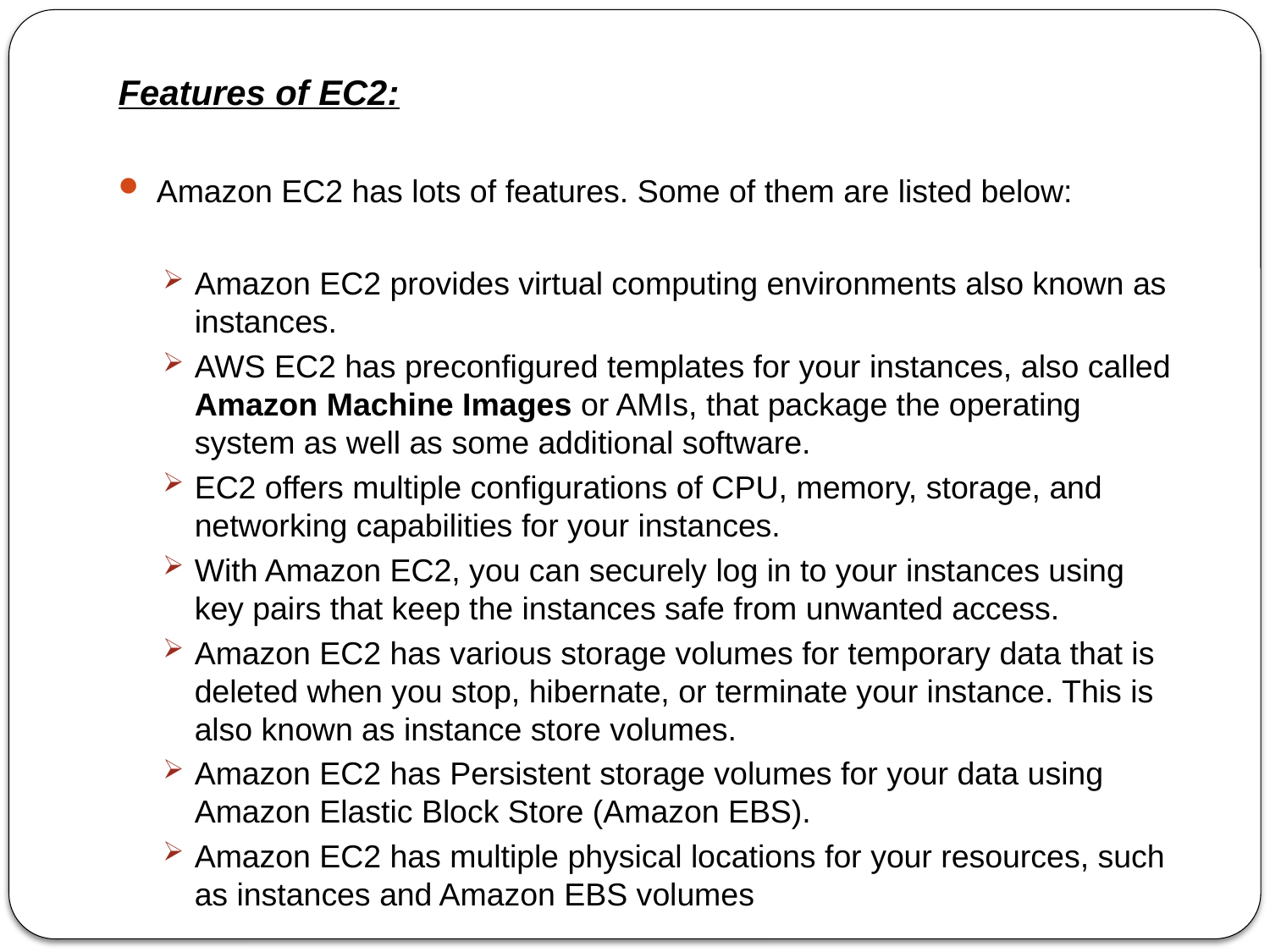

Features of EC2:

Amazon EC2 has lots of features. Some of them are listed below:

Amazon EC2 provides virtual computing environments also known as instances.
AWS EC2 has preconfigured templates for your instances, also called Amazon Machine Images or AMIs, that package the operating system as well as some additional software.
EC2 offers multiple configurations of CPU, memory, storage, and networking capabilities for your instances.
With Amazon EC2, you can securely log in to your instances using key pairs that keep the instances safe from unwanted access.
Amazon EC2 has various storage volumes for temporary data that is deleted when you stop, hibernate, or terminate your instance. This is also known as instance store volumes.
Amazon EC2 has Persistent storage volumes for your data using Amazon Elastic Block Store (Amazon EBS).
Amazon EC2 has multiple physical locations for your resources, such as instances and Amazon EBS volumes